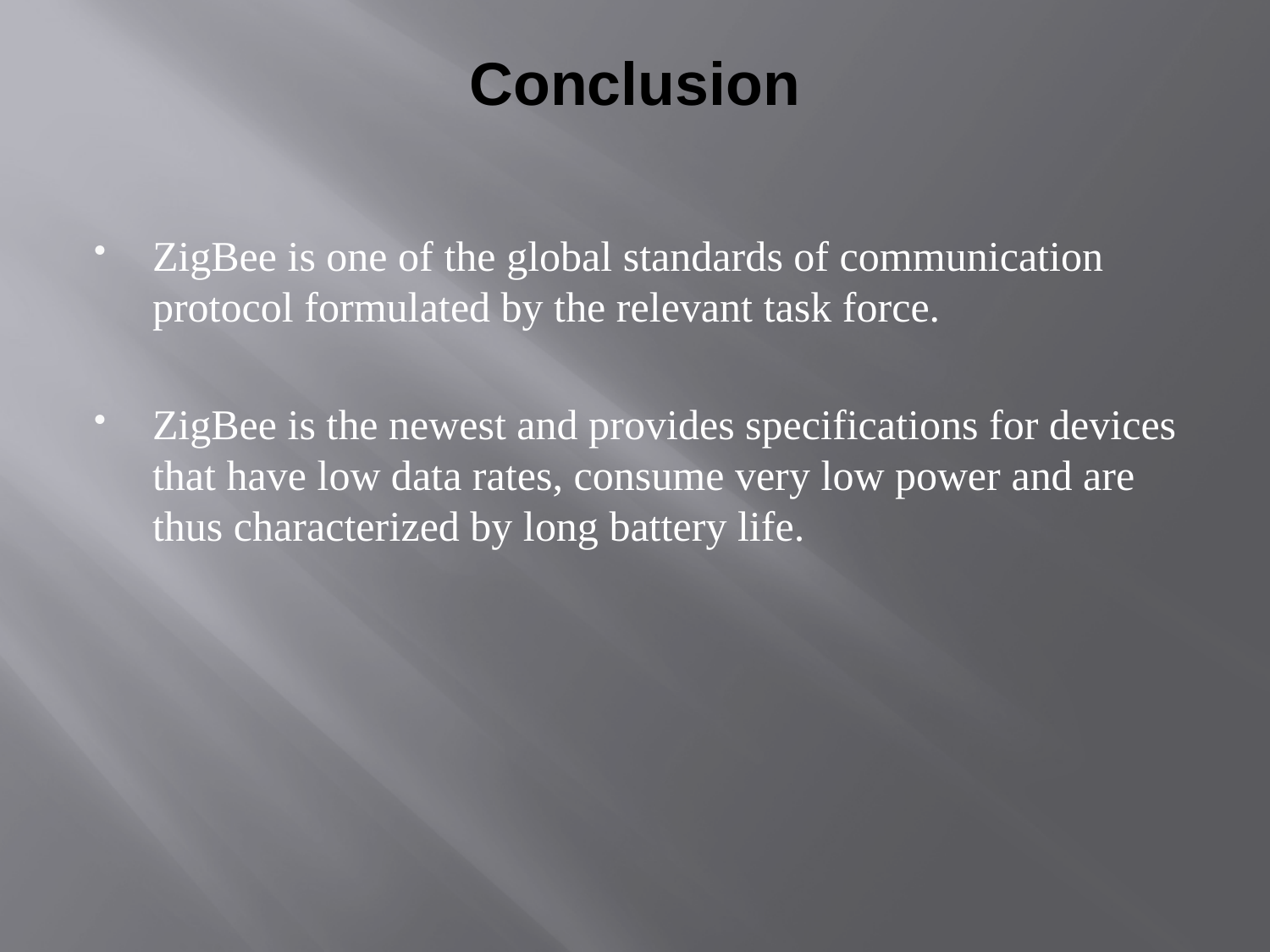

# Conclusion
ZigBee is one of the global standards of communication protocol formulated by the relevant task force.

ZigBee is the newest and provides specifications for devices that have low data rates, consume very low power and are thus characterized by long battery life.